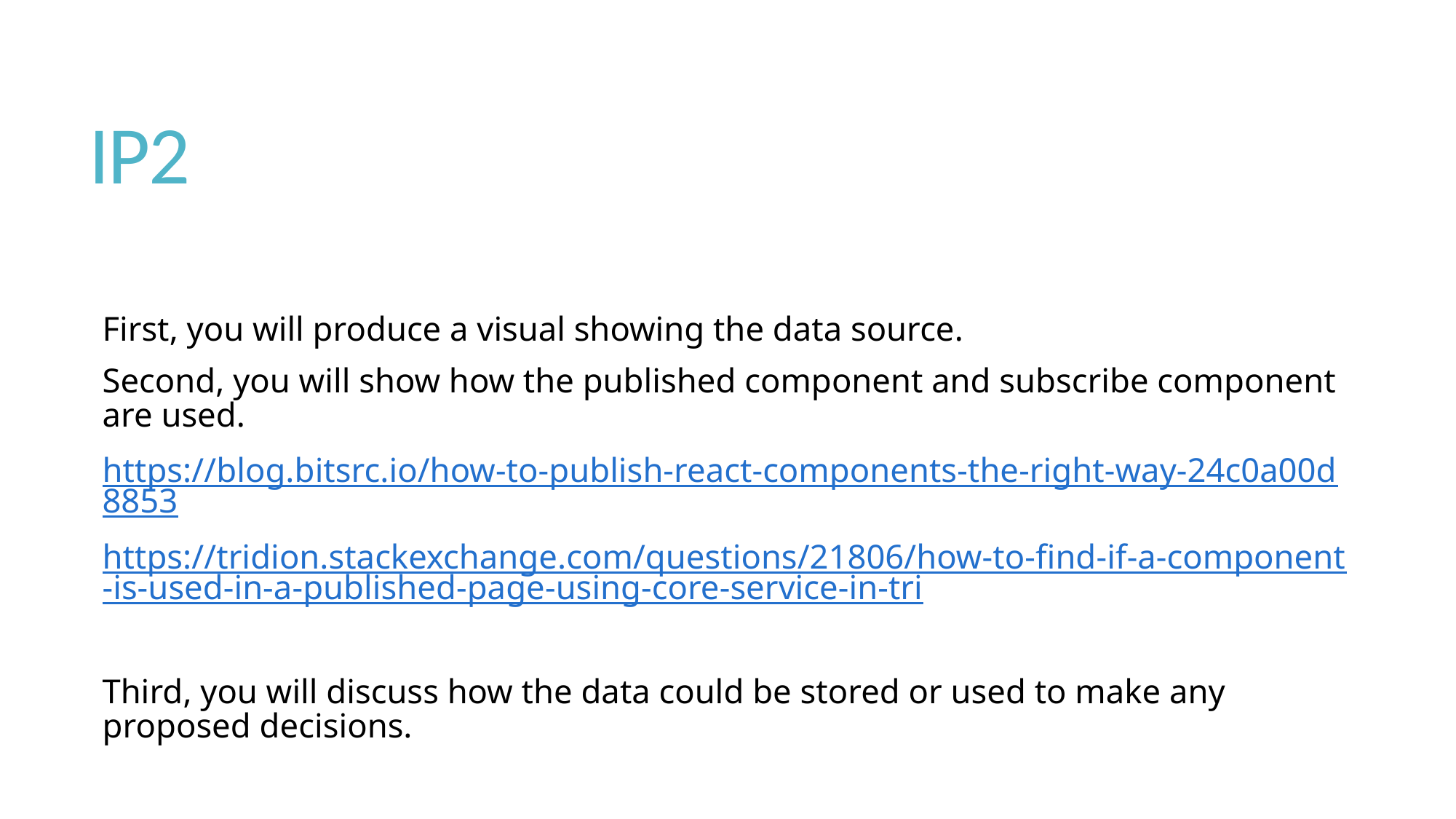

# IP2
First, you will produce a visual showing the data source.
Second, you will show how the published component and subscribe component are used.
https://blog.bitsrc.io/how-to-publish-react-components-the-right-way-24c0a00d8853
https://tridion.stackexchange.com/questions/21806/how-to-find-if-a-component-is-used-in-a-published-page-using-core-service-in-tri

Third, you will discuss how the data could be stored or used to make any proposed decisions.